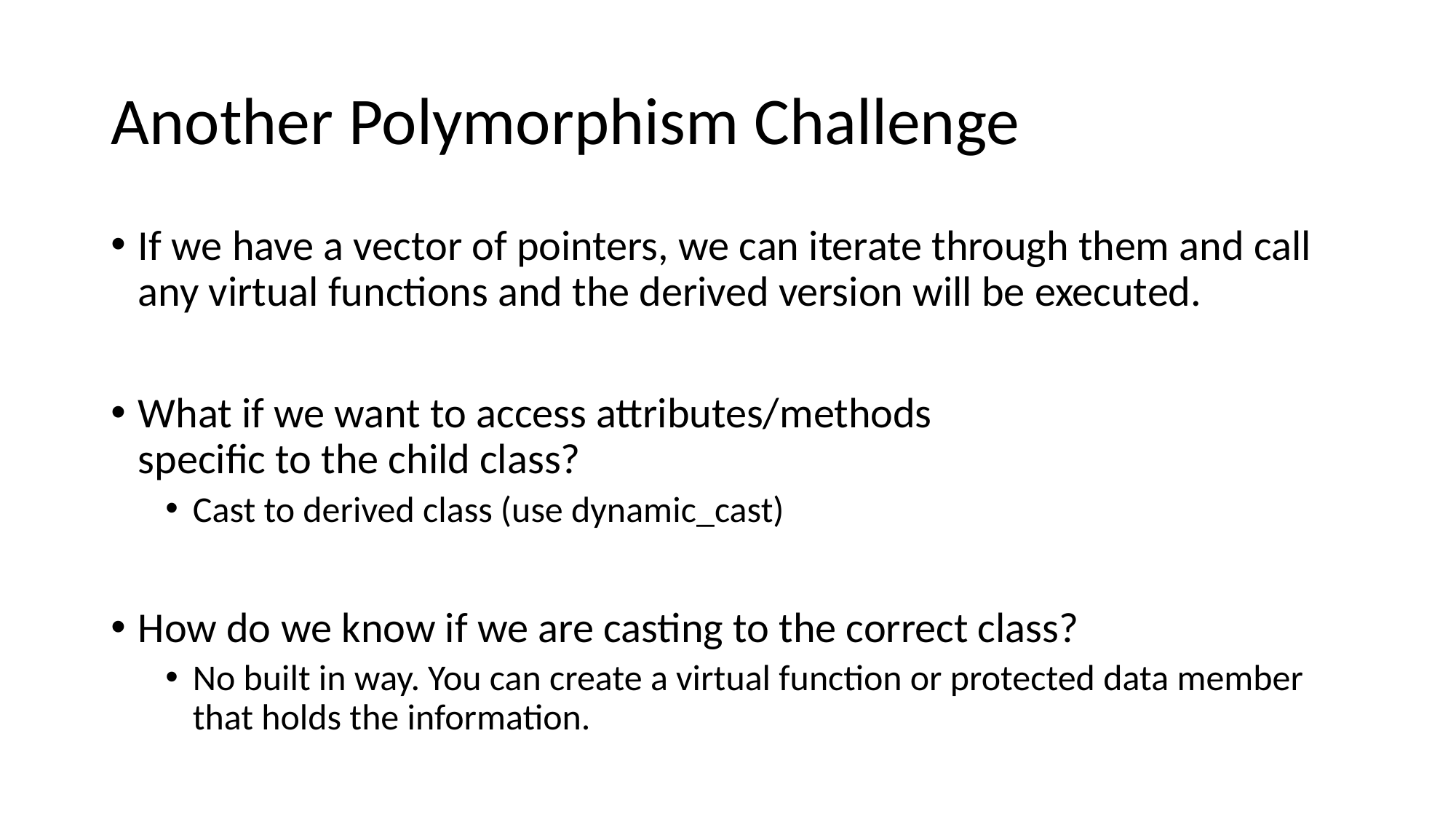

# Another Polymorphism Challenge
If we have a vector of pointers, we can iterate through them and call any virtual functions and the derived version will be executed.

What if we want to access attributes/methods
specific to the child class?
Cast to derived class (use dynamic_cast)

How do we know if we are casting to the correct class?
No built in way. You can create a virtual function or protected data member that holds the information.